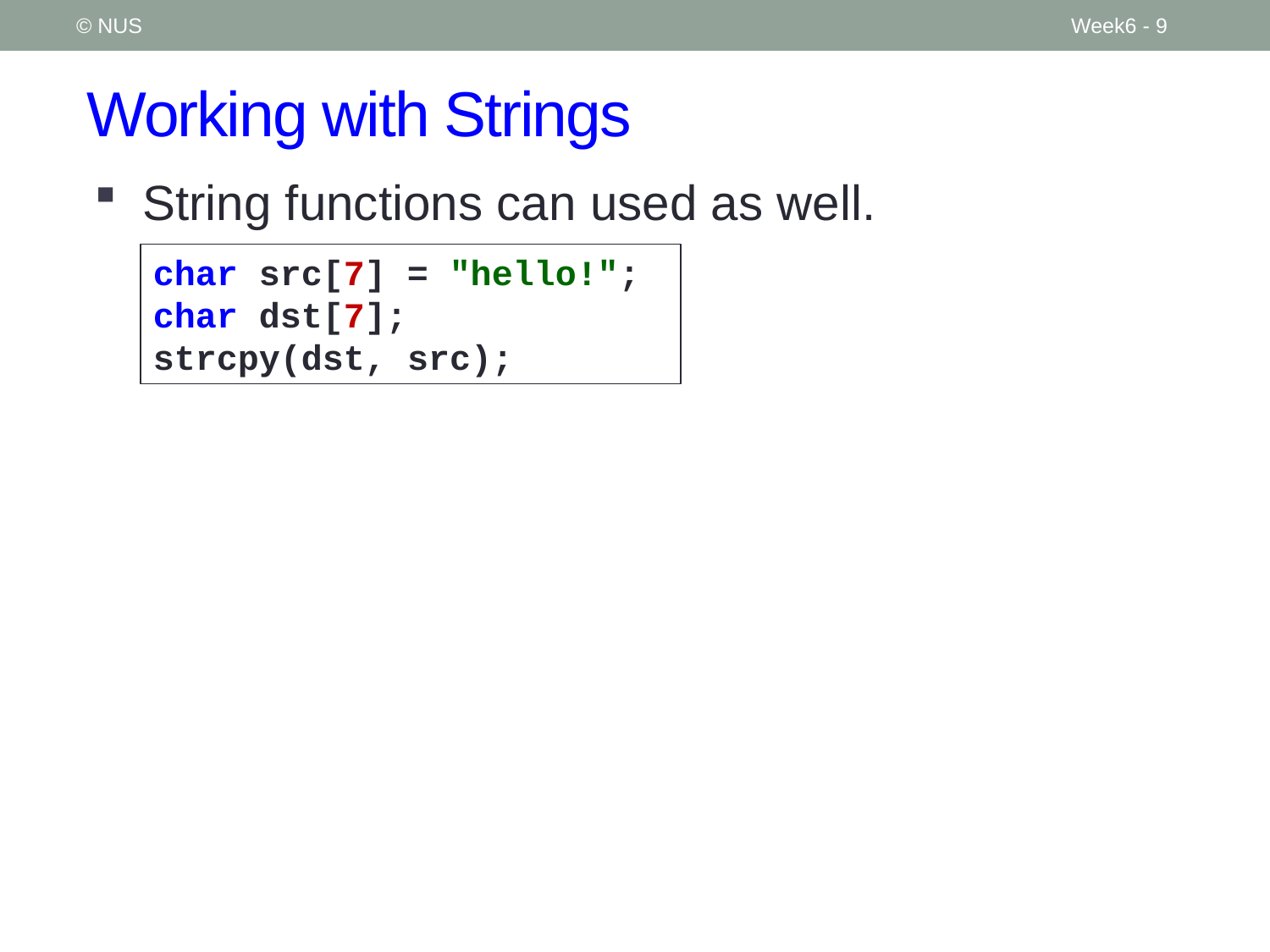

© NUS
Week6 - 9
# Working with Strings
String functions can used as well.
char src[7] = "hello!";
char dst[7];
strcpy(dst, src);